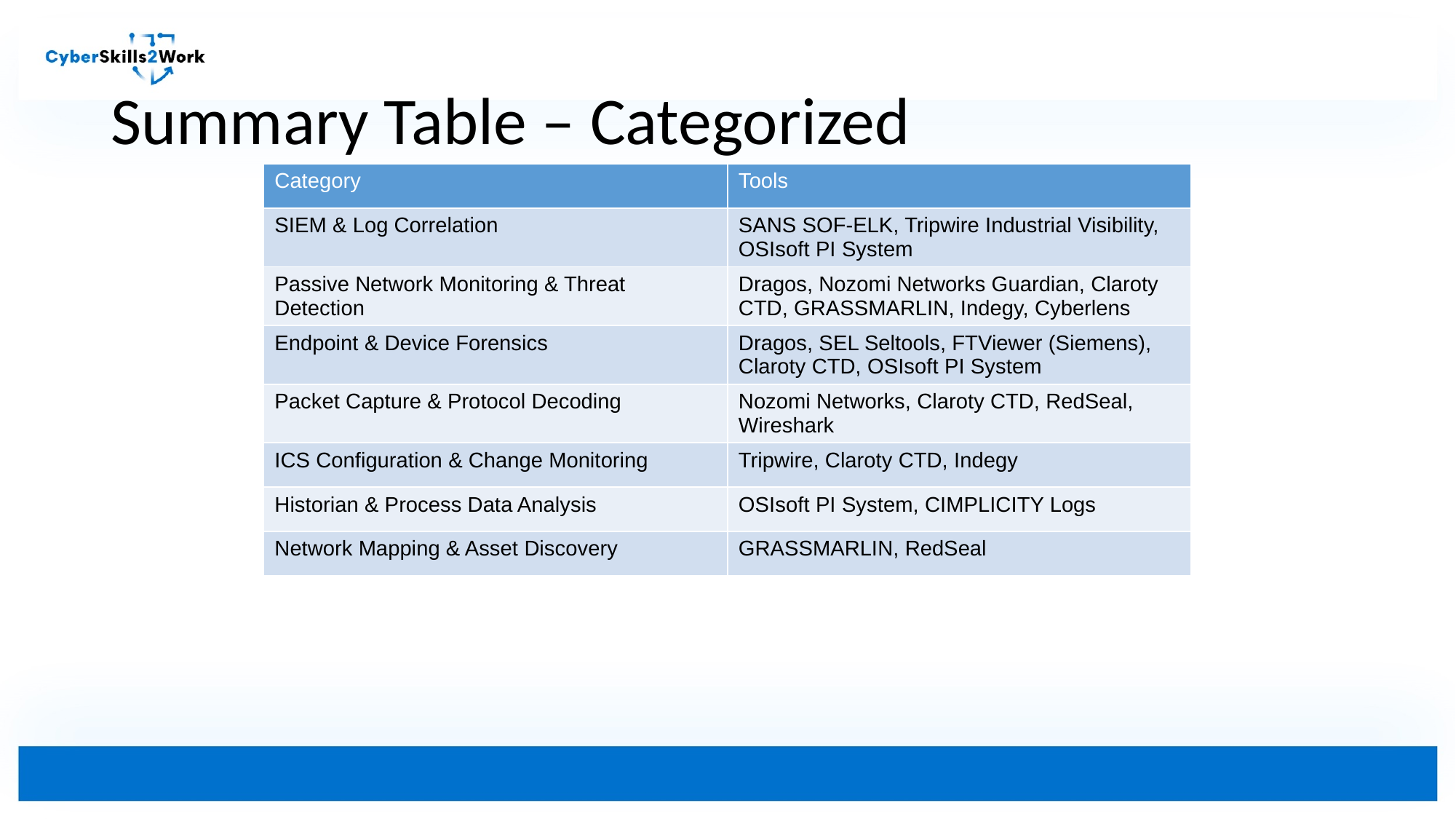

# Summary Table – Categorized
| Category | Tools |
| --- | --- |
| SIEM & Log Correlation | SANS SOF-ELK, Tripwire Industrial Visibility, OSIsoft PI System |
| Passive Network Monitoring & Threat Detection | Dragos, Nozomi Networks Guardian, Claroty CTD, GRASSMARLIN, Indegy, Cyberlens |
| Endpoint & Device Forensics | Dragos, SEL Seltools, FTViewer (Siemens), Claroty CTD, OSIsoft PI System |
| Packet Capture & Protocol Decoding | Nozomi Networks, Claroty CTD, RedSeal, Wireshark |
| ICS Configuration & Change Monitoring | Tripwire, Claroty CTD, Indegy |
| Historian & Process Data Analysis | OSIsoft PI System, CIMPLICITY Logs |
| Network Mapping & Asset Discovery | GRASSMARLIN, RedSeal |